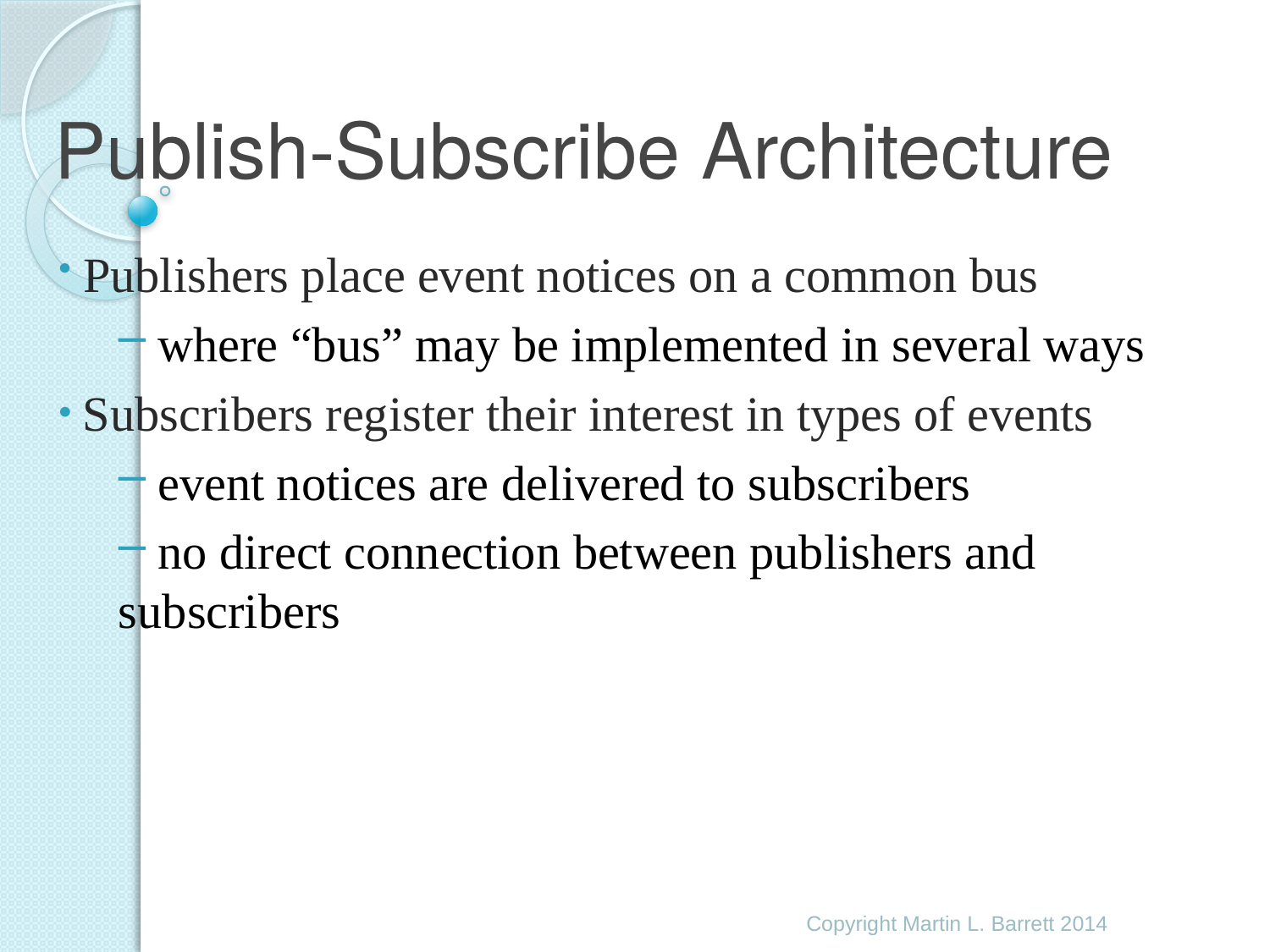

# Publish-Subscribe Architecture
 Publishers place event notices on a common bus
 where “bus” may be implemented in several ways
 Subscribers register their interest in types of events
 event notices are delivered to subscribers
 no direct connection between publishers and subscribers
Copyright Martin L. Barrett 2014